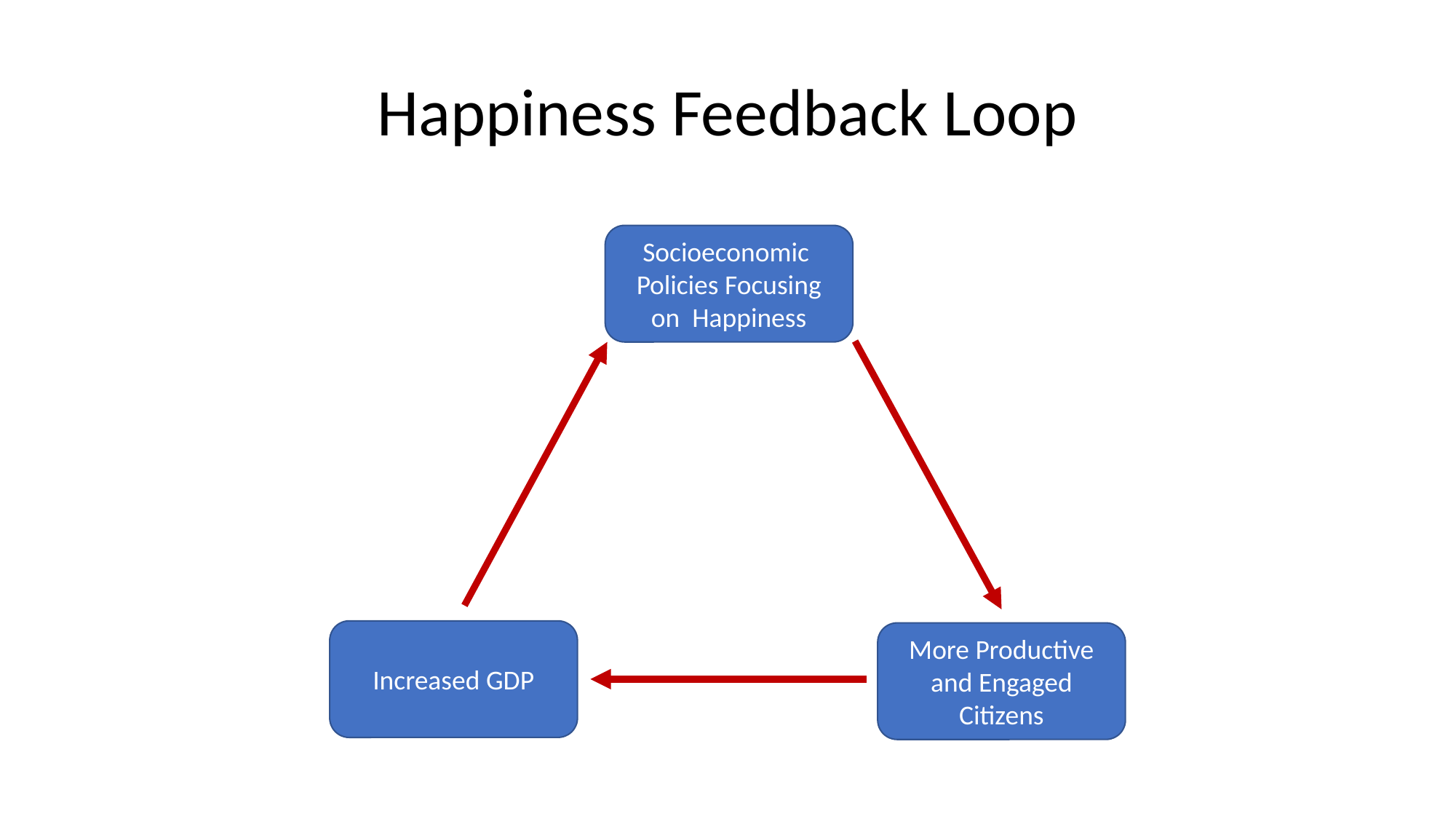

# Happiness Feedback Loop
Socioeconomic  Policies Focusing on  Happiness
Increased GDP
More Productive and Engaged Citizens